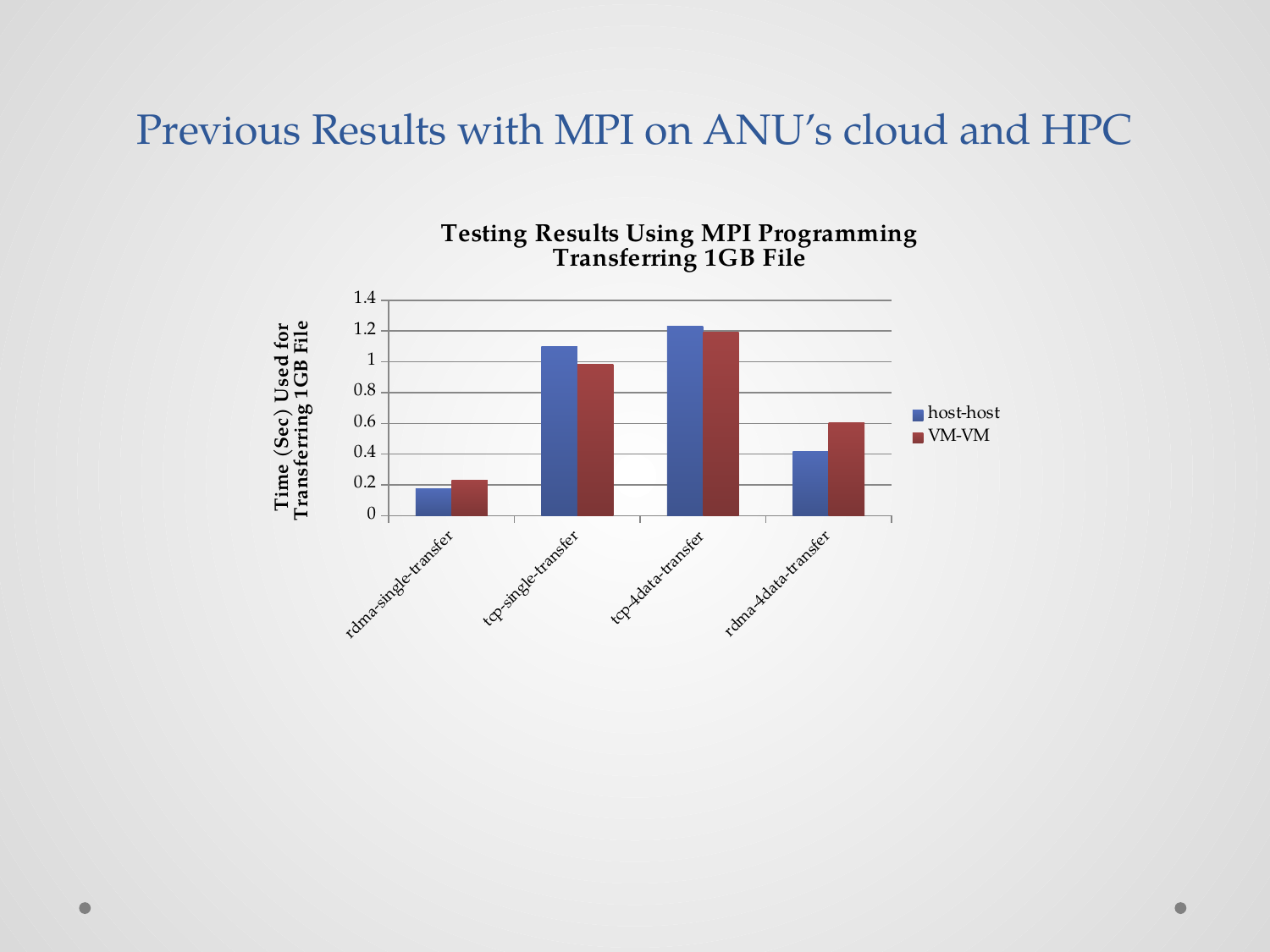

# Previous Results with MPI on ANU’s cloud and HPC

### Chart: Testing Results Using MPI Programming
Transferring 1GB File

| Category |  |  |
|---|---|---|
| rdma-single-transfer | 0.173 | 0.23 |
| tcp-single-transfer | 1.097 | 0.982 |
| tcp-4data-transfer | 1.2335 | 1.1945 |
| rdma-4data-transfer | 0.41825 | 0.6045 |